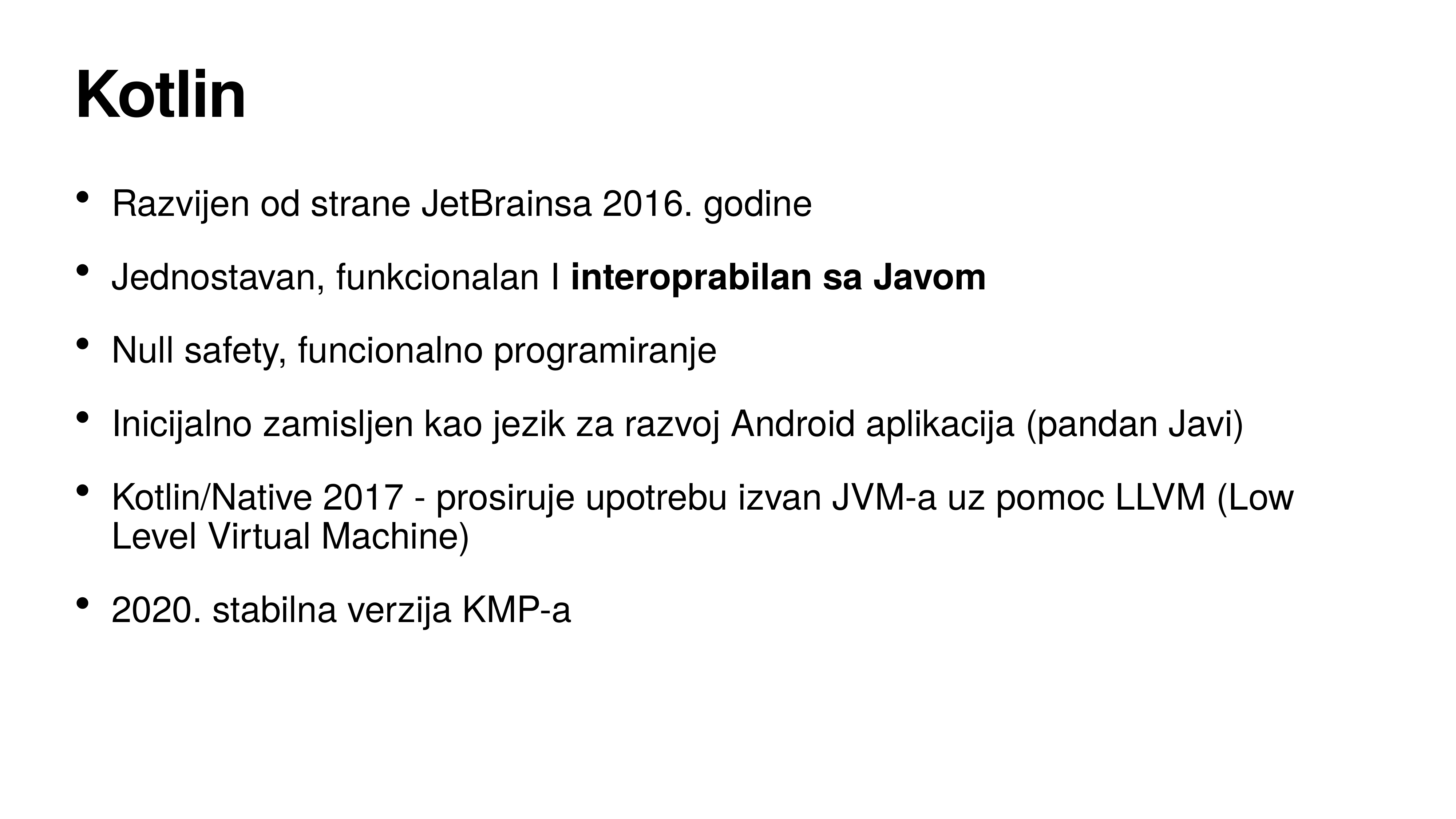

# Kotlin
Razvijen od strane JetBrainsa 2016. godine
Jednostavan, funkcionalan I interoprabilan sa Javom
Null safety, funcionalno programiranje
Inicijalno zamisljen kao jezik za razvoj Android aplikacija (pandan Javi)
Kotlin/Native 2017 - prosiruje upotrebu izvan JVM-a uz pomoc LLVM (Low Level Virtual Machine)
2020. stabilna verzija KMP-a